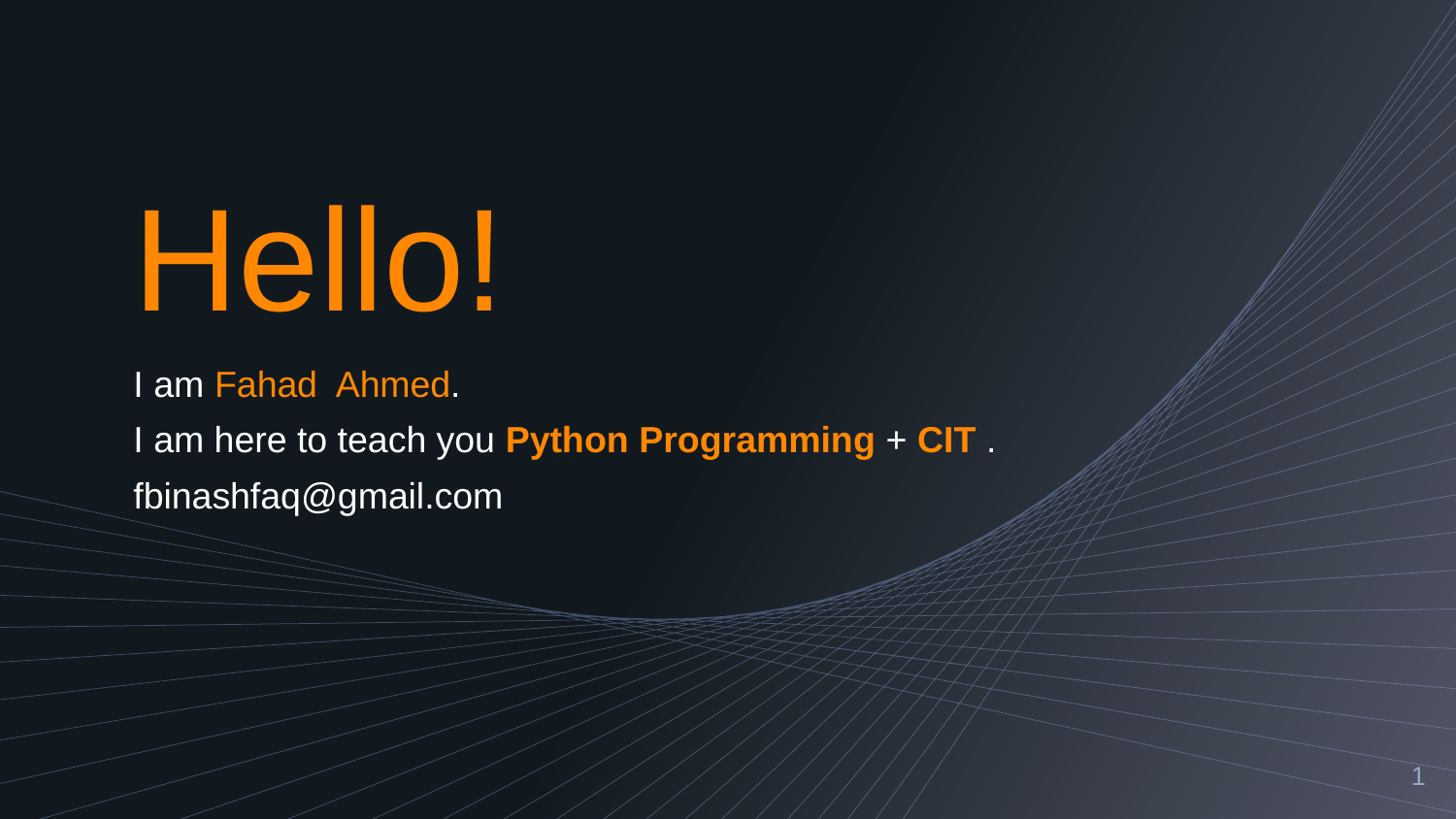

Hello!
I am Fahad  Ahmed.
I am here to teach you Python Programming + CIT .
fbinashfaq@gmail.com
1